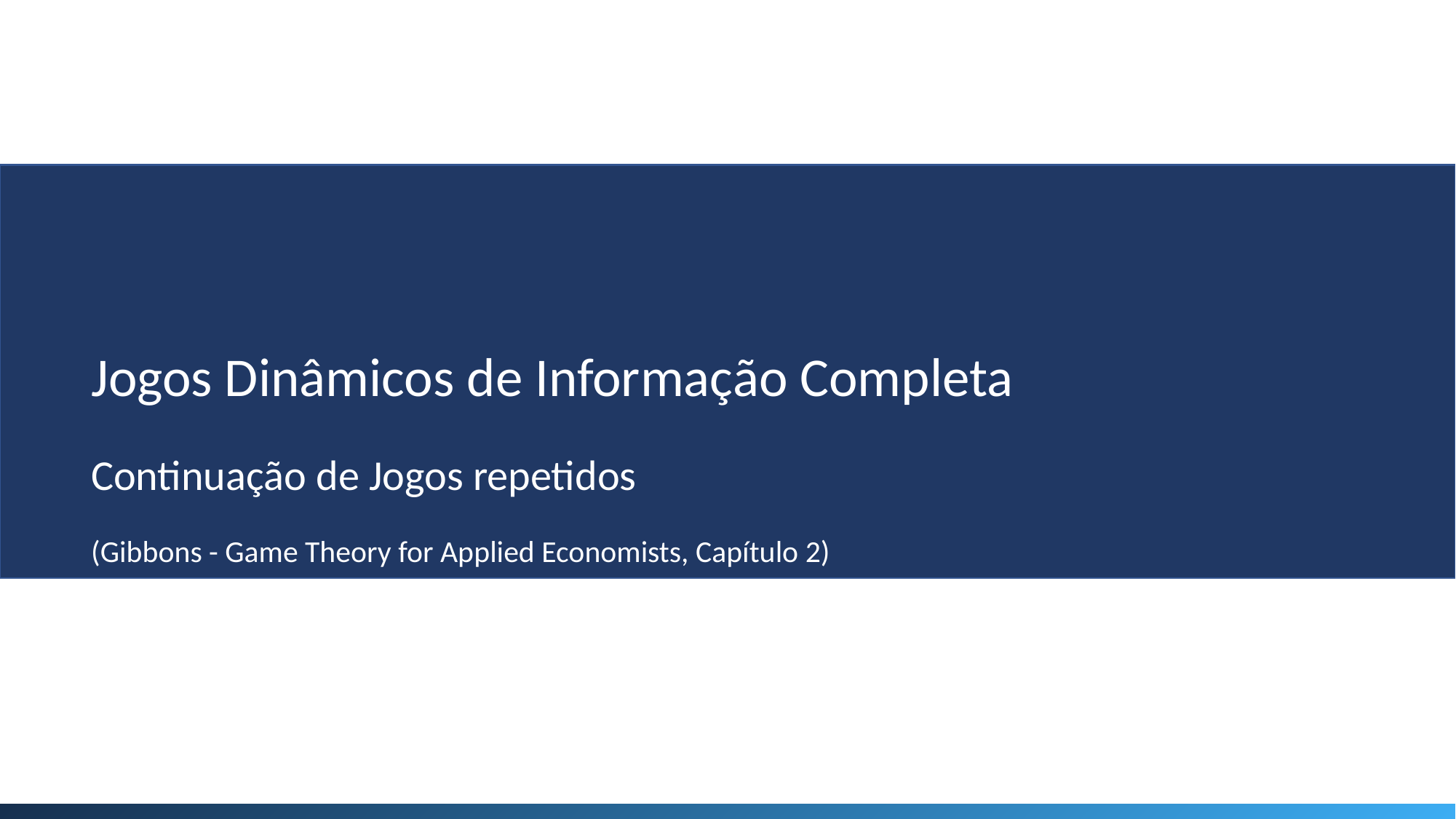

Jogos Dinâmicos de Informação Completa
Continuação de Jogos repetidos
(Gibbons - Game Theory for Applied Economists, Capítulo 2)